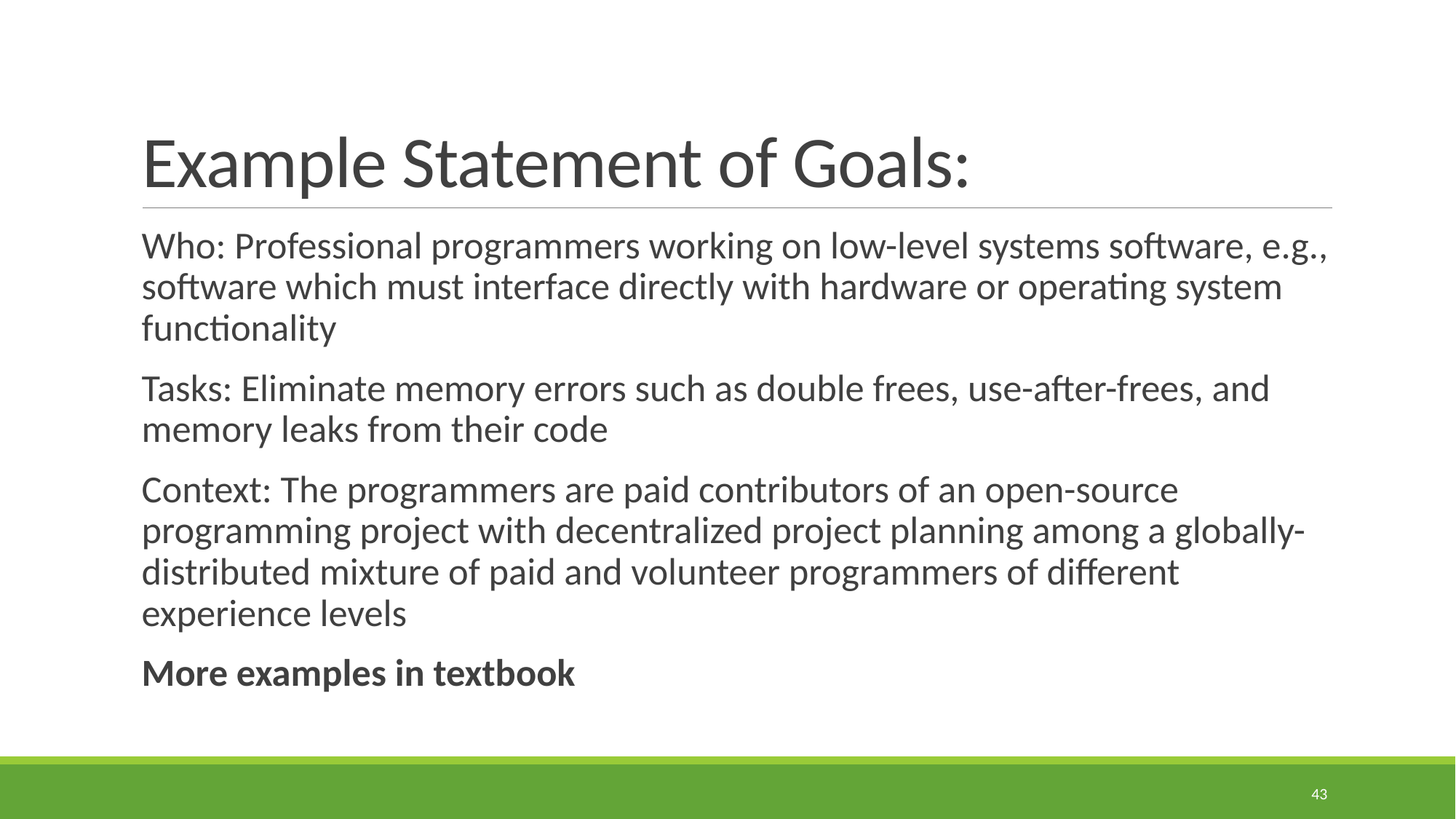

# Example Statement of Goals:
Who: Professional programmers working on low-level systems software, e.g., software which must interface directly with hardware or operating system functionality
Tasks: Eliminate memory errors such as double frees, use-after-frees, and memory leaks from their code
Context: The programmers are paid contributors of an open-source programming project with decentralized project planning among a globally-distributed mixture of paid and volunteer programmers of different experience levels
More examples in textbook
43